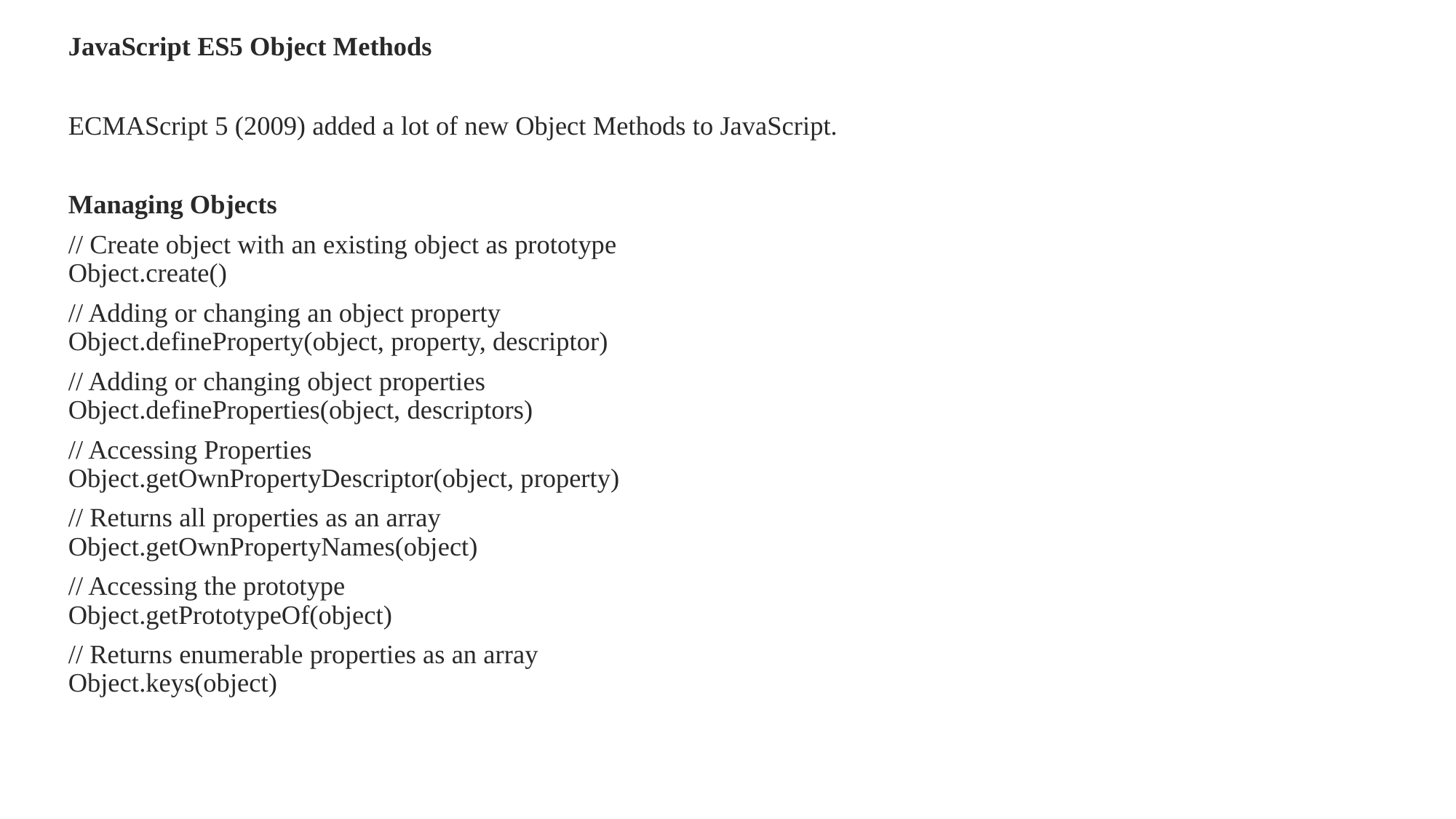

JavaScript ES5 Object Methods

ECMAScript 5 (2009) added a lot of new Object Methods to JavaScript.

Managing Objects
// Create object with an existing object as prototype
Object.create()
// Adding or changing an object property
Object.defineProperty(object, property, descriptor)
// Adding or changing object properties
Object.defineProperties(object, descriptors)
// Accessing Properties
Object.getOwnPropertyDescriptor(object, property)
// Returns all properties as an array
Object.getOwnPropertyNames(object)
// Accessing the prototype
Object.getPrototypeOf(object)
// Returns enumerable properties as an array
Object.keys(object)